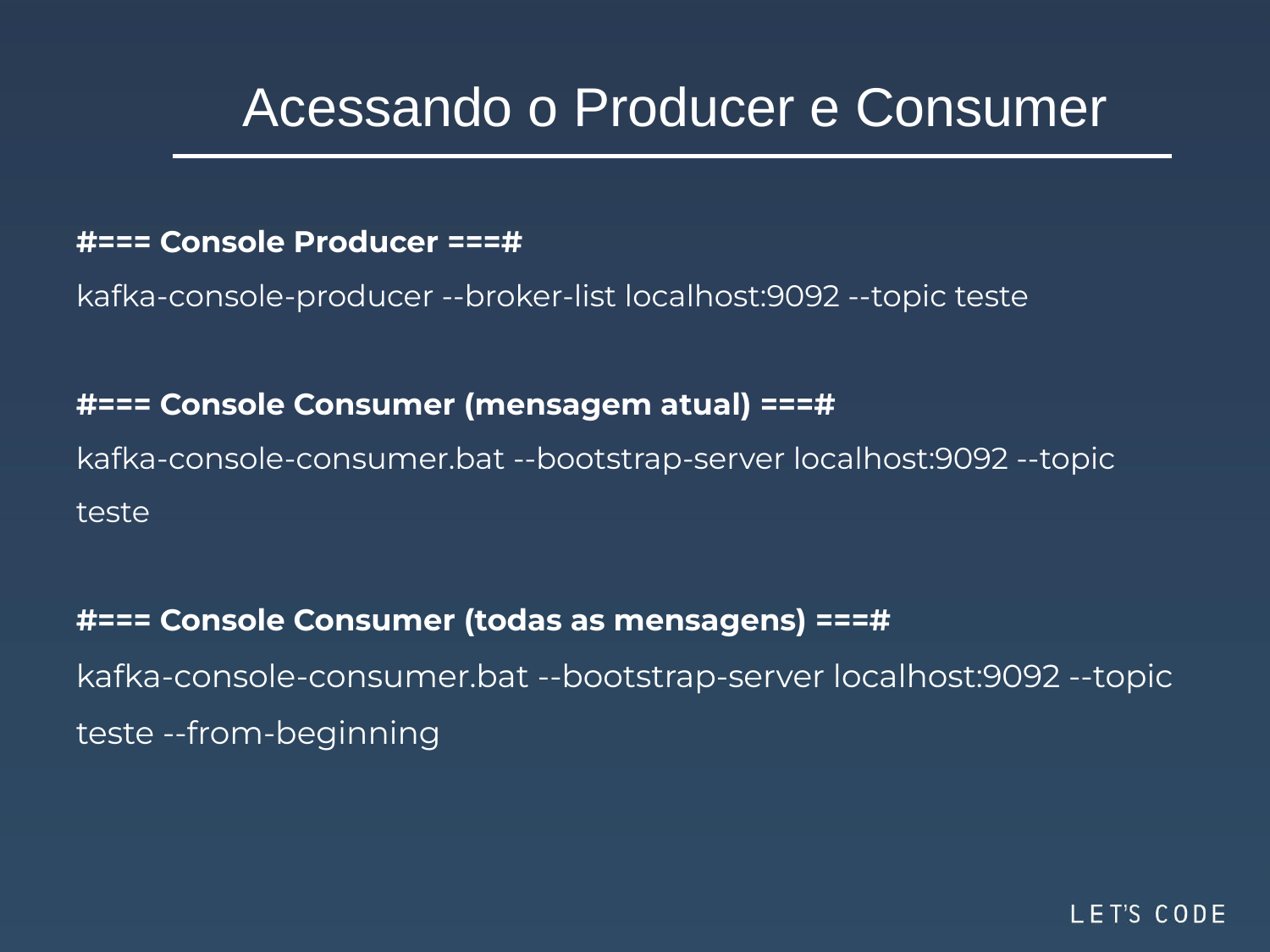

Acessando o Producer e Consumer
#=== Console Producer ===#
kafka-console-producer --broker-list localhost:9092 --topic teste

#=== Console Consumer (mensagem atual) ===#
kafka-console-consumer.bat --bootstrap-server localhost:9092 --topic teste

#=== Console Consumer (todas as mensagens) ===#
kafka-console-consumer.bat --bootstrap-server localhost:9092 --topic teste --from-beginning